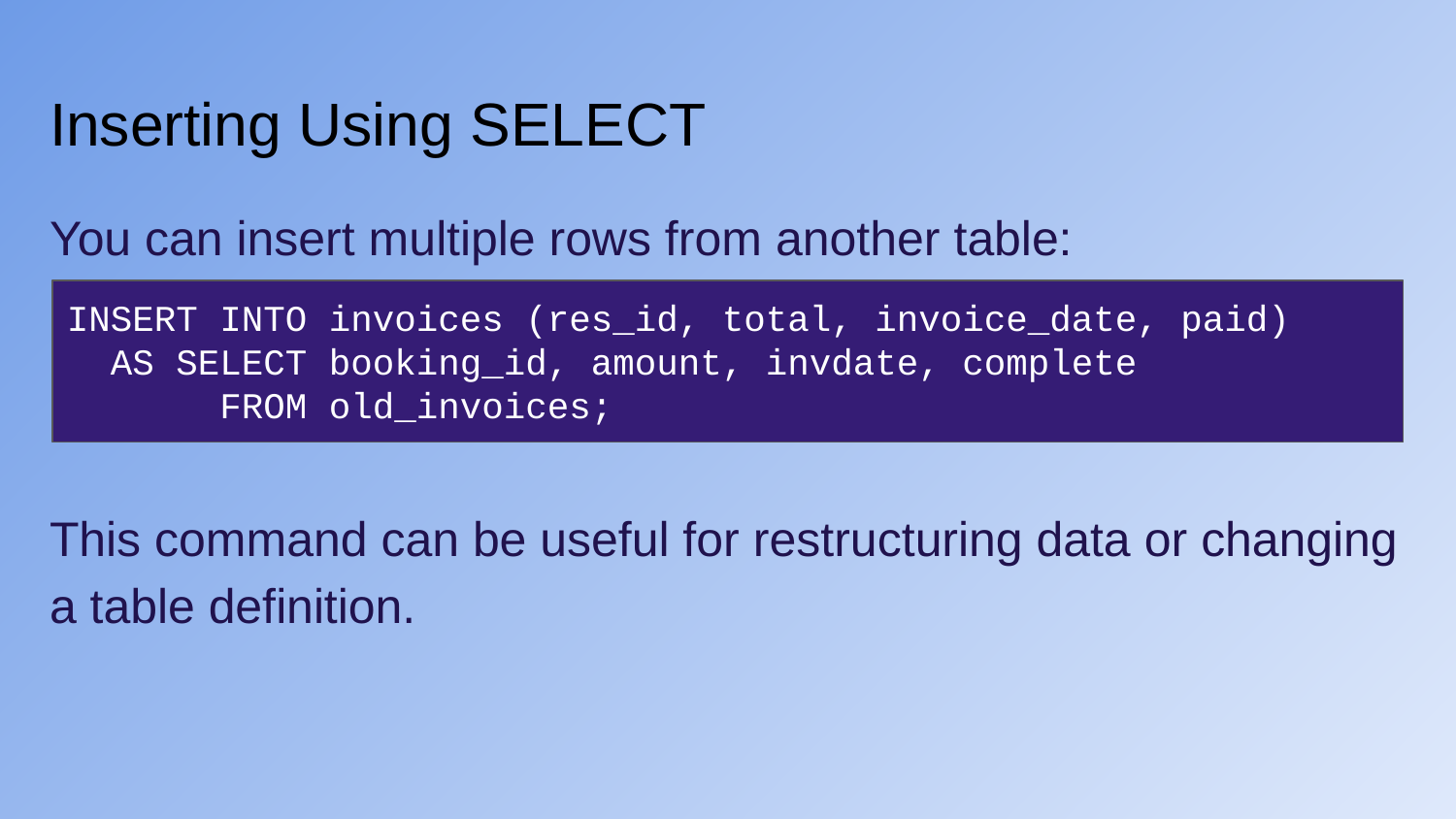

# Inserting Using SELECT
You can insert multiple rows from another table:

This command can be useful for restructuring data or changing a table definition.
INSERT INTO invoices (res_id, total, invoice_date, paid)
  AS SELECT booking_id, amount, invdate, complete
       FROM old_invoices;